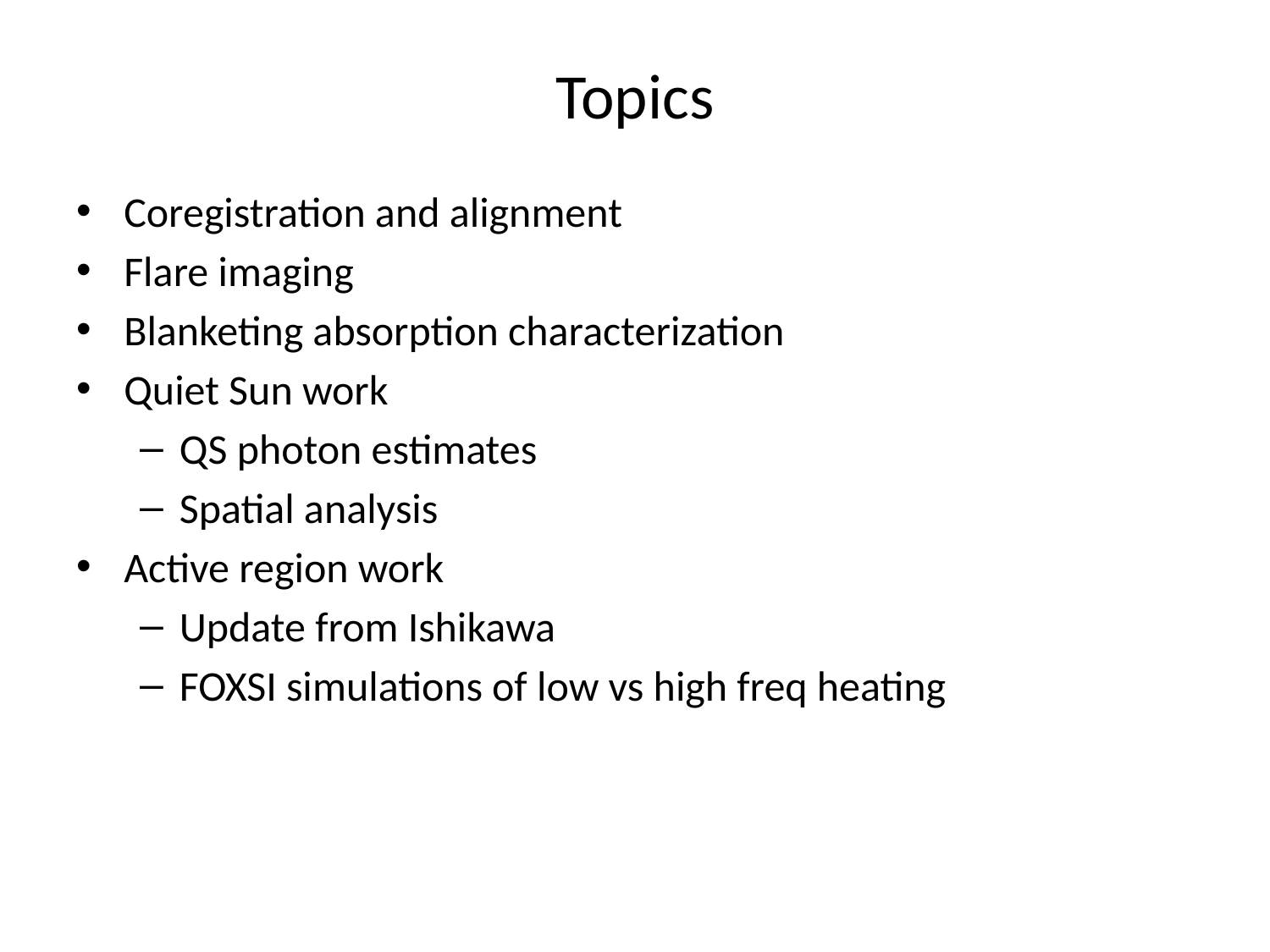

# Topics
Coregistration and alignment
Flare imaging
Blanketing absorption characterization
Quiet Sun work
QS photon estimates
Spatial analysis
Active region work
Update from Ishikawa
FOXSI simulations of low vs high freq heating